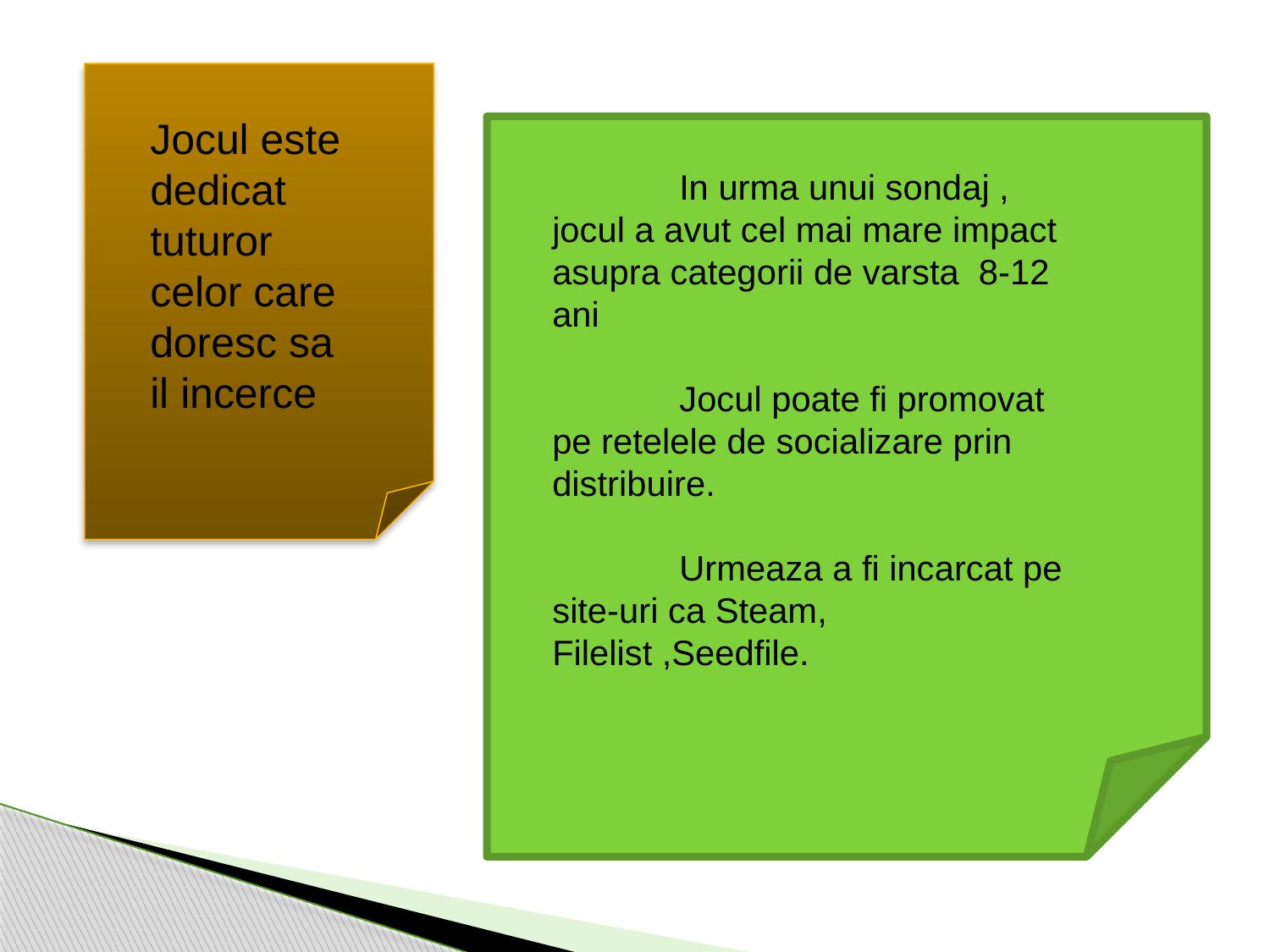

Jocul este dedicat tuturor celor care doresc sa il incerce

	In urma unui sondaj , jocul a avut cel mai mare impact asupra categorii de varsta  8-12 ani

	Jocul poate fi promovat pe retelele de socializare prin distribuire.

	Urmeaza a fi incarcat pe site-uri ca Steam, Filelist ,Seedfile.